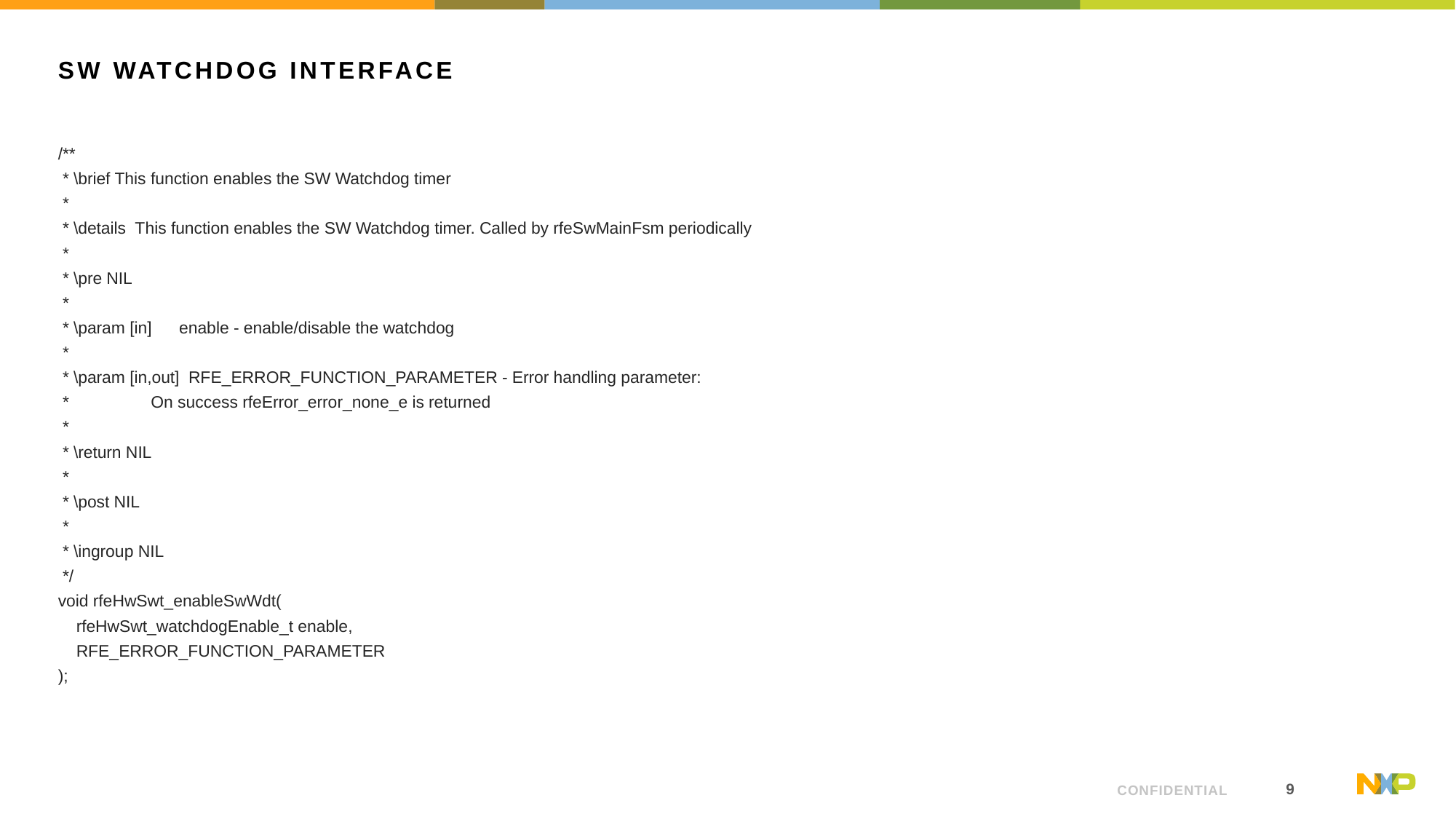

# Sw watchdog interface
/**
 * \brief This function enables the SW Watchdog timer
 *
 * \details  This function enables the SW Watchdog timer. Called by rfeSwMainFsm periodically
 *
 * \pre NIL
 *
 * \param [in]      enable - enable/disable the watchdog
 *
 * \param [in,out]  RFE_ERROR_FUNCTION_PARAMETER - Error handling parameter:
 *                  On success rfeError_error_none_e is returned
 *
 * \return NIL
 *
 * \post NIL
 *
 * \ingroup NIL
 */
void rfeHwSwt_enableSwWdt(
    rfeHwSwt_watchdogEnable_t enable,
    RFE_ERROR_FUNCTION_PARAMETER
);